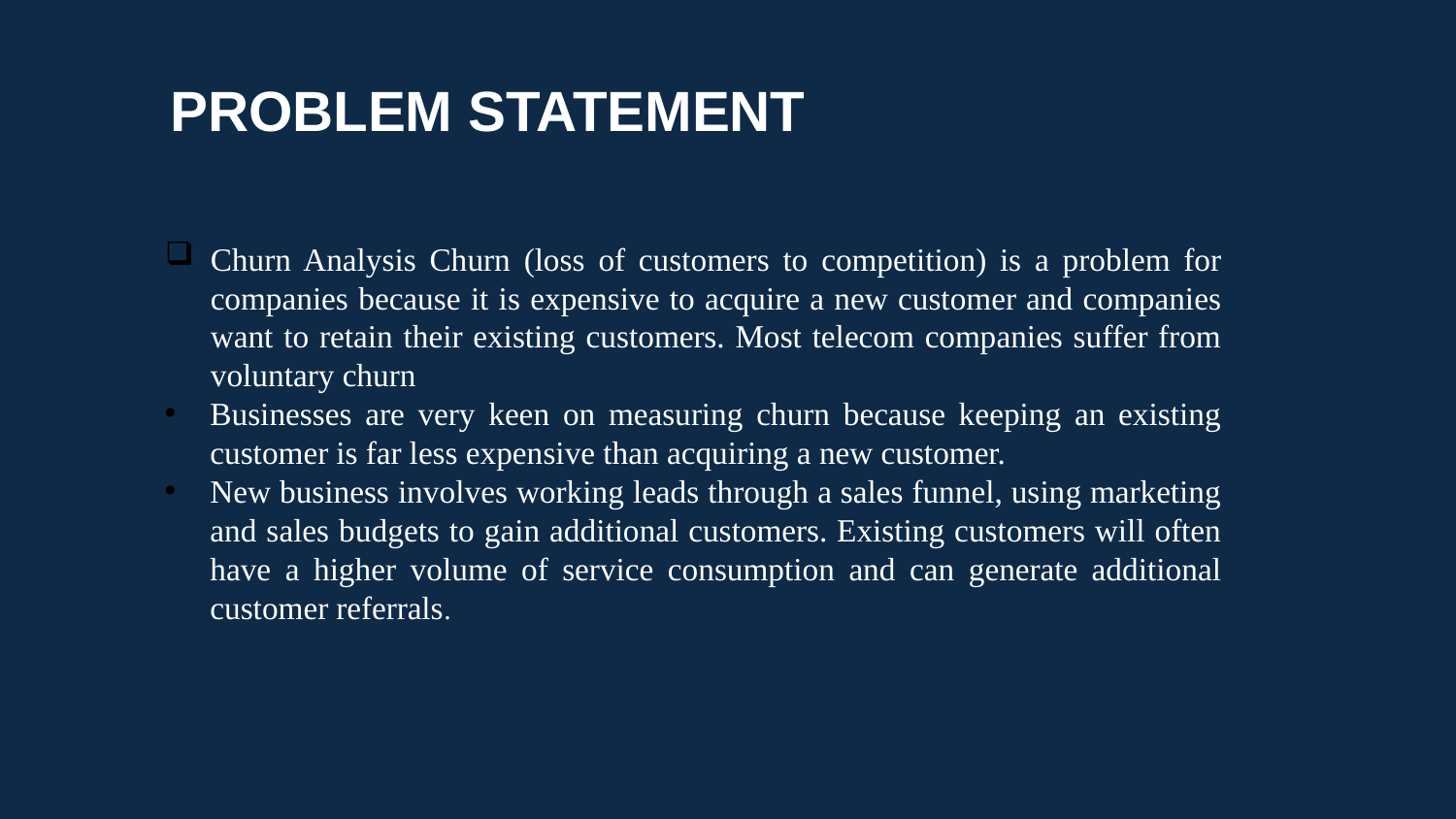

PROBLEM STATEMENT
Churn Analysis Churn (loss of customers to competition) is a problem for companies because it is expensive to acquire a new customer and companies want to retain their existing customers. Most telecom companies suffer from voluntary churn
Businesses are very keen on measuring churn because keeping an existing customer is far less expensive than acquiring a new customer.
New business involves working leads through a sales funnel, using marketing and sales budgets to gain additional customers. Existing customers will often have a higher volume of service consumption and can generate additional customer referrals.